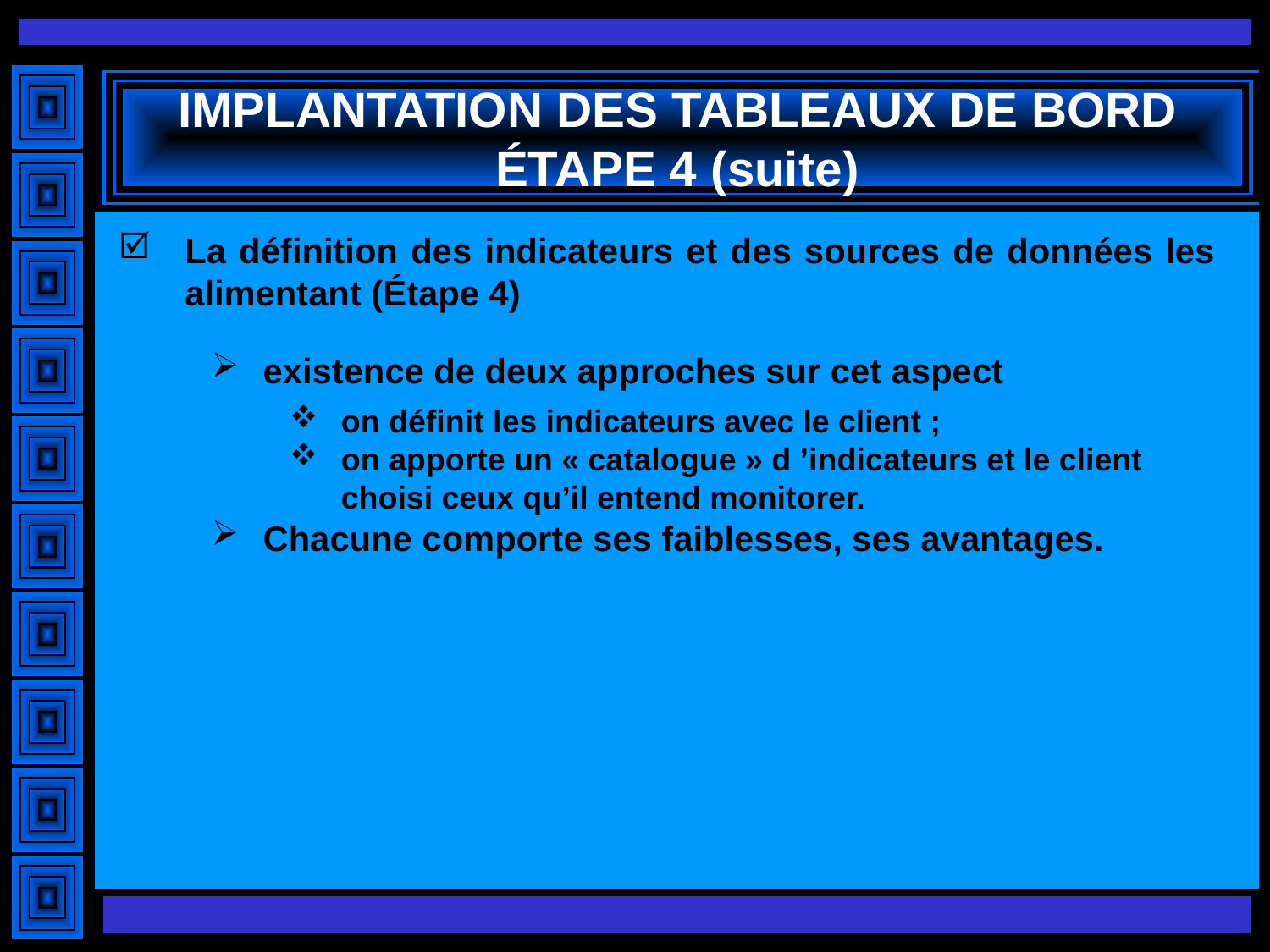

# IMPLANTATION DES TABLEAUX DE BORD ÉTAPE 4 (suite)
La définition des indicateurs et des sources de données les alimentant (Étape 4)
existence de deux approches sur cet aspect
on définit les indicateurs avec le client ;
on apporte un « catalogue » d ’indicateurs et le client choisi ceux qu’il entend monitorer.
Chacune comporte ses faiblesses, ses avantages.